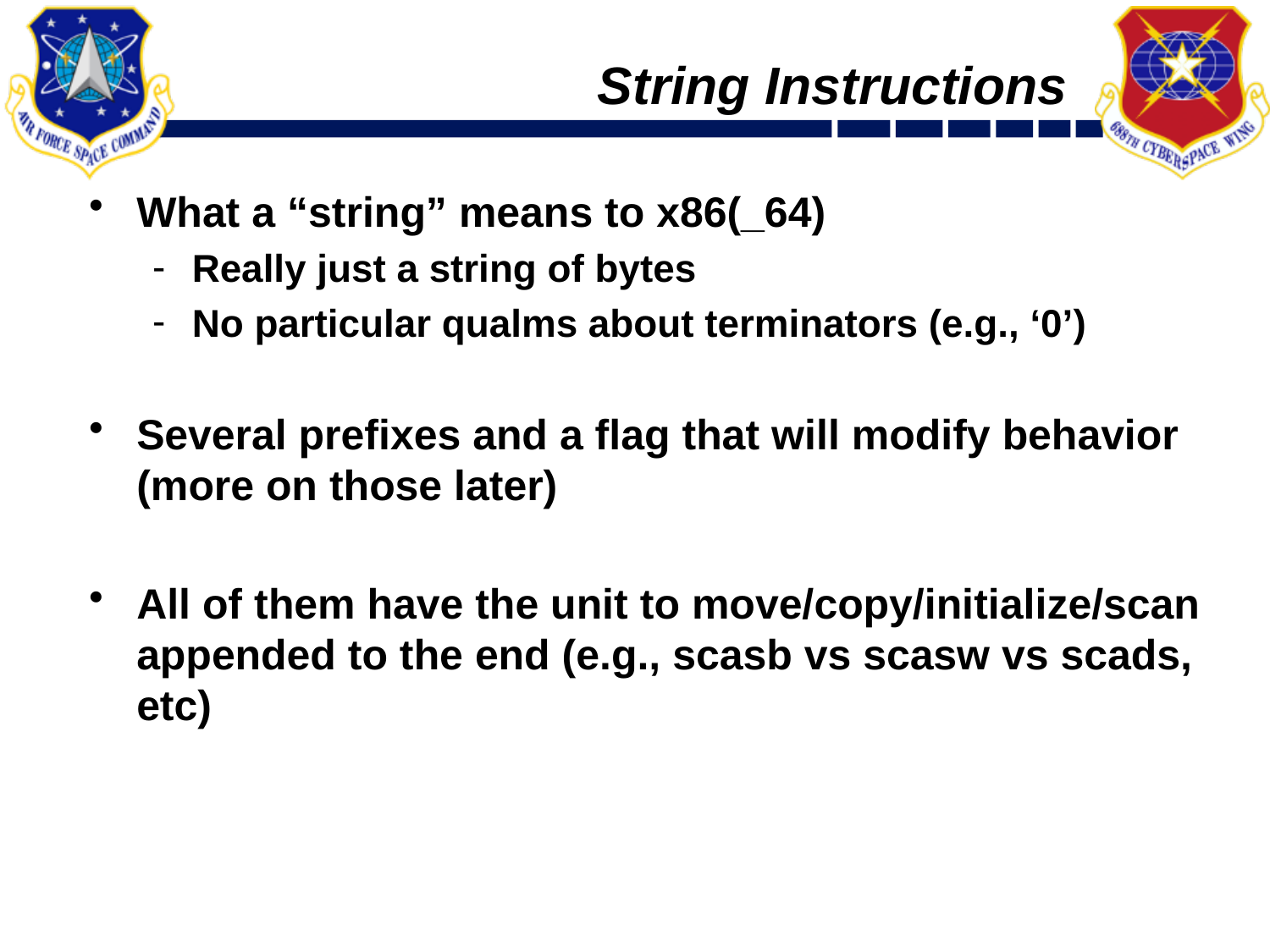

# String Instructions
What a “string” means to x86(_64)
Really just a string of bytes
No particular qualms about terminators (e.g., ‘0’)

Several prefixes and a flag that will modify behavior (more on those later)

All of them have the unit to move/copy/initialize/scan appended to the end (e.g., scasb vs scasw vs scads, etc)